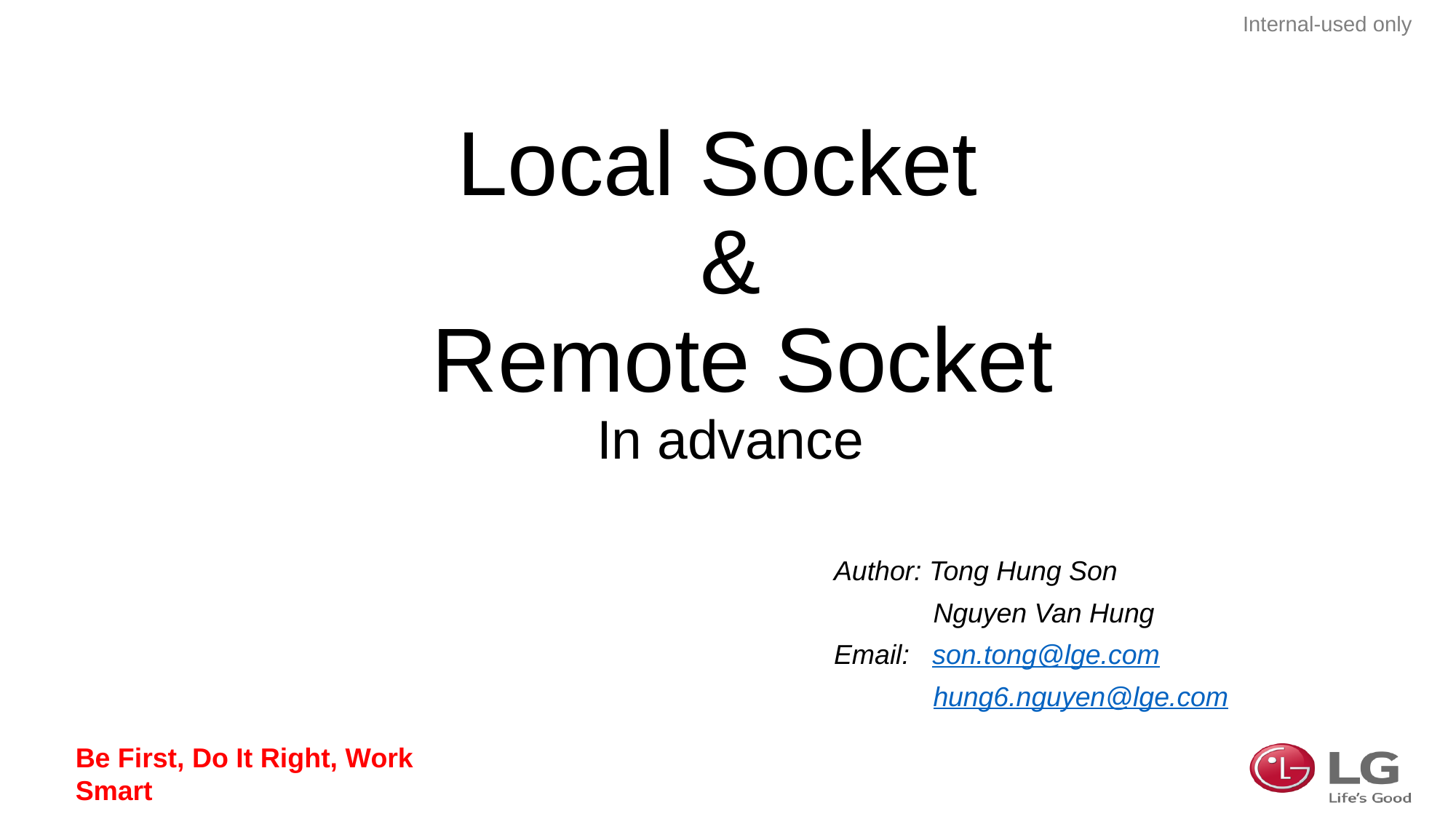

# Local Socket & Remote Socket In advance
Author: Tong Hung Son
             Nguyen Van Hung
Email:   son.tong@lge.com
             hung6.nguyen@lge.com